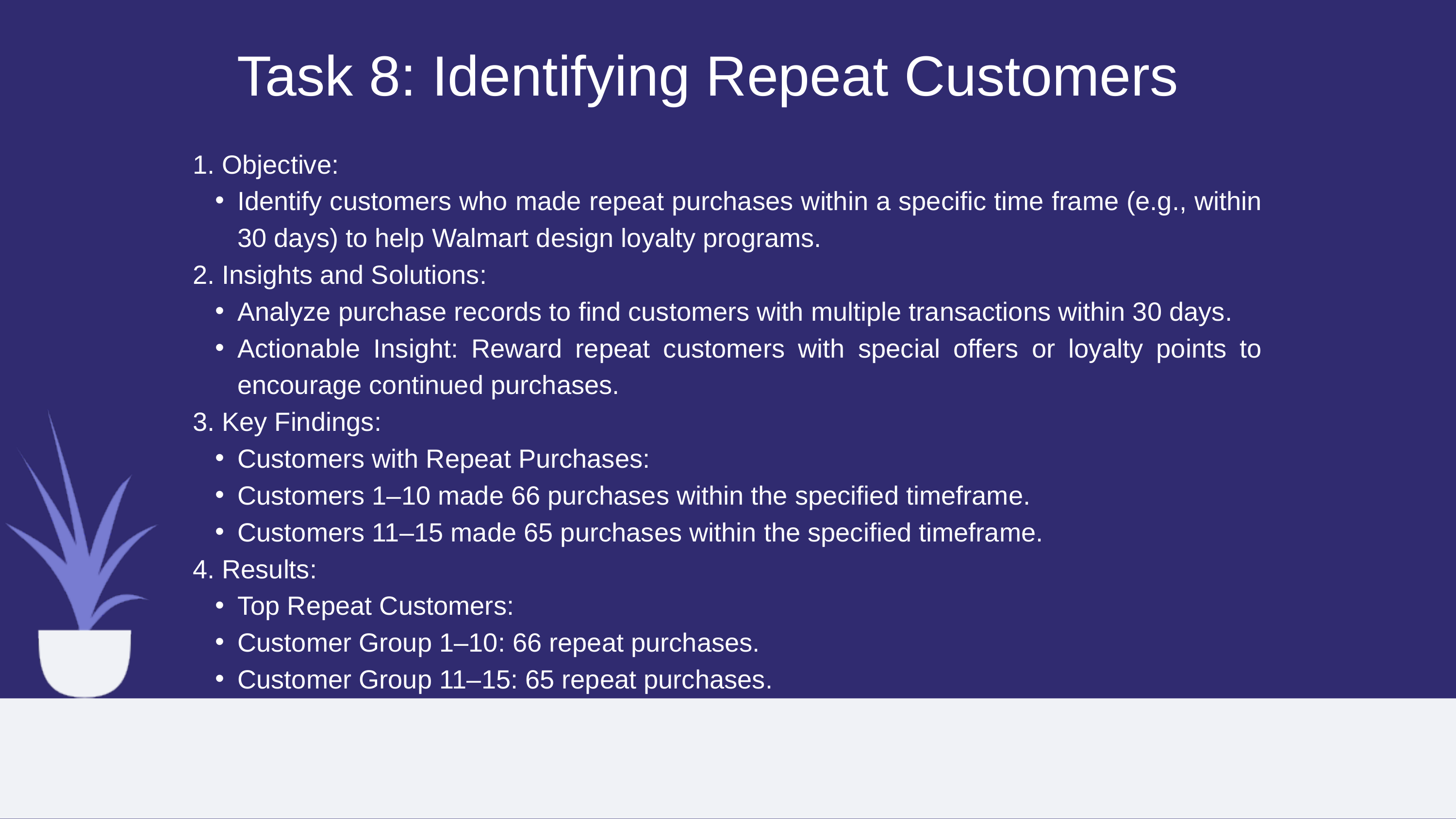

Task 8: Identifying Repeat Customers
1. Objective:
Identify customers who made repeat purchases within a specific time frame (e.g., within 30 days) to help Walmart design loyalty programs.
2. Insights and Solutions:
Analyze purchase records to find customers with multiple transactions within 30 days.
Actionable Insight: Reward repeat customers with special offers or loyalty points to encourage continued purchases.
3. Key Findings:
Customers with Repeat Purchases:
Customers 1–10 made 66 purchases within the specified timeframe.
Customers 11–15 made 65 purchases within the specified timeframe.
4. Results:
Top Repeat Customers:
Customer Group 1–10: 66 repeat purchases.
Customer Group 11–15: 65 repeat purchases.